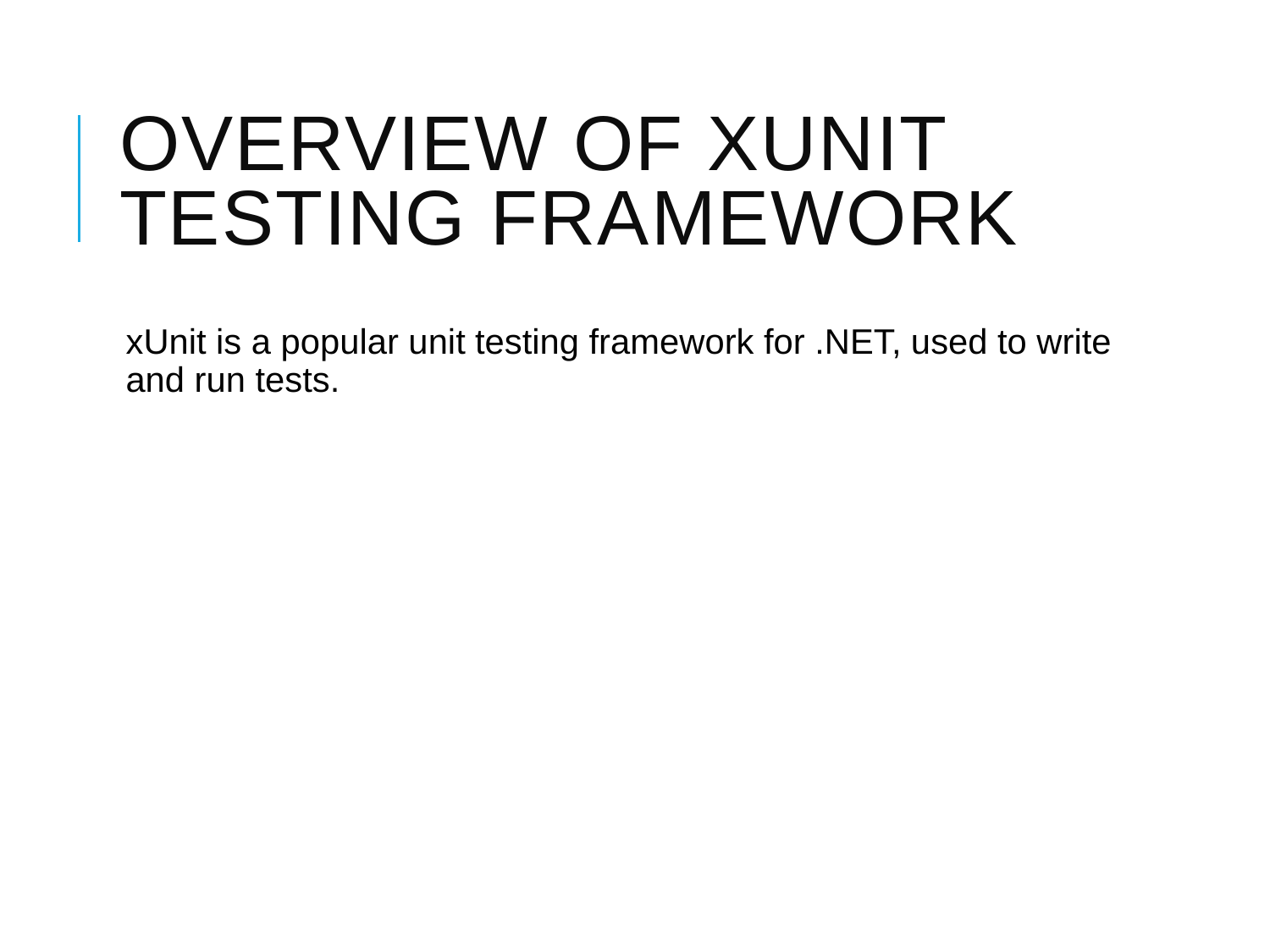

# Overview of xUnit Testing Framework
xUnit is a popular unit testing framework for .NET, used to write and run tests.